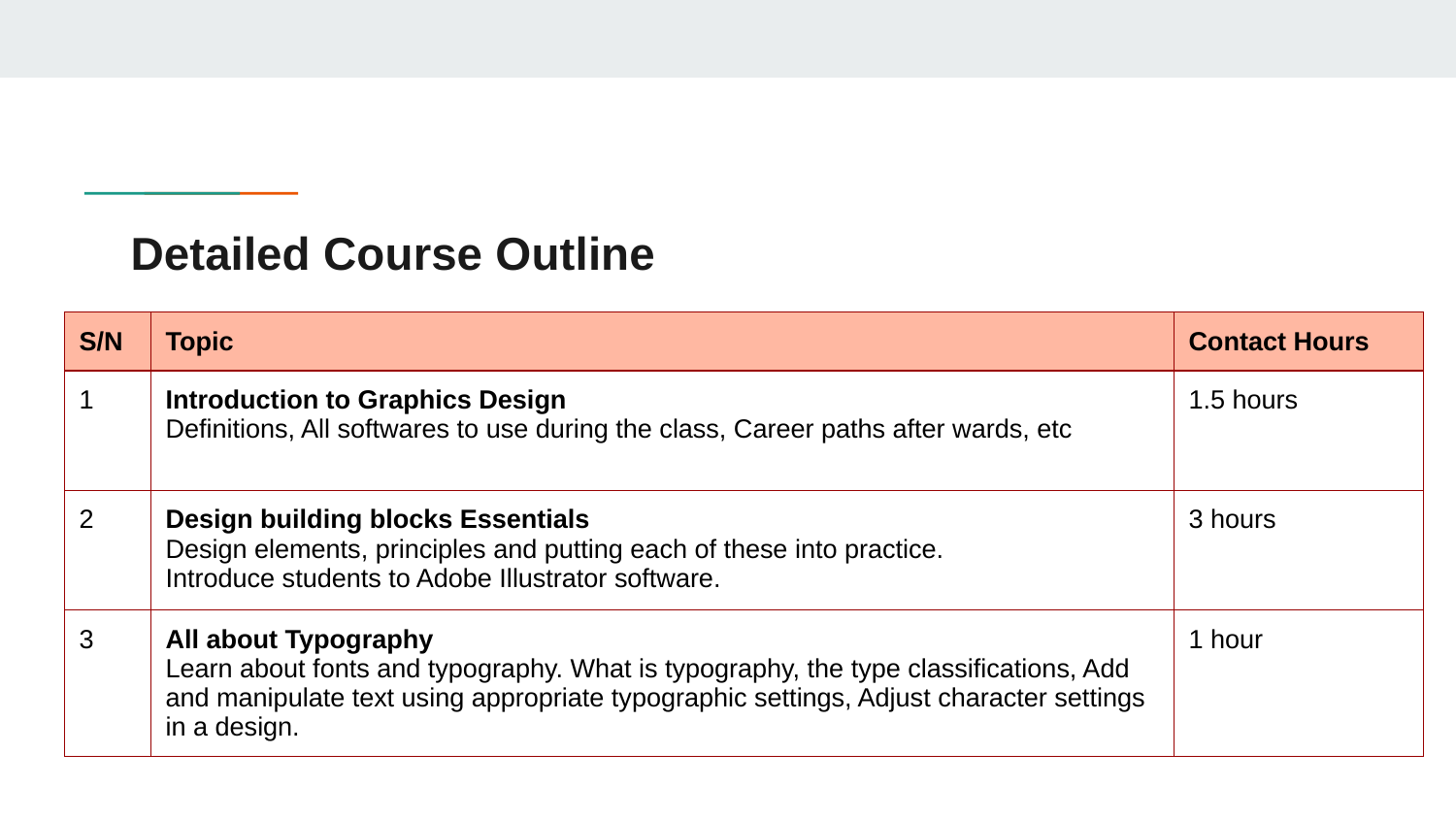

# Detailed Course Outline
| S/N | Topic | Contact Hours |
| --- | --- | --- |
| 1 | Introduction to Graphics Design Definitions, All softwares to use during the class, Career paths after wards, etc | 1.5 hours |
| 2 | Design building blocks Essentials Design elements, principles and putting each of these into practice. Introduce students to Adobe Illustrator software. | 3 hours |
| 3 | All about Typography Learn about fonts and typography. What is typography, the type classifications, Add and manipulate text using appropriate typographic settings, Adjust character settings in a design. | 1 hour |